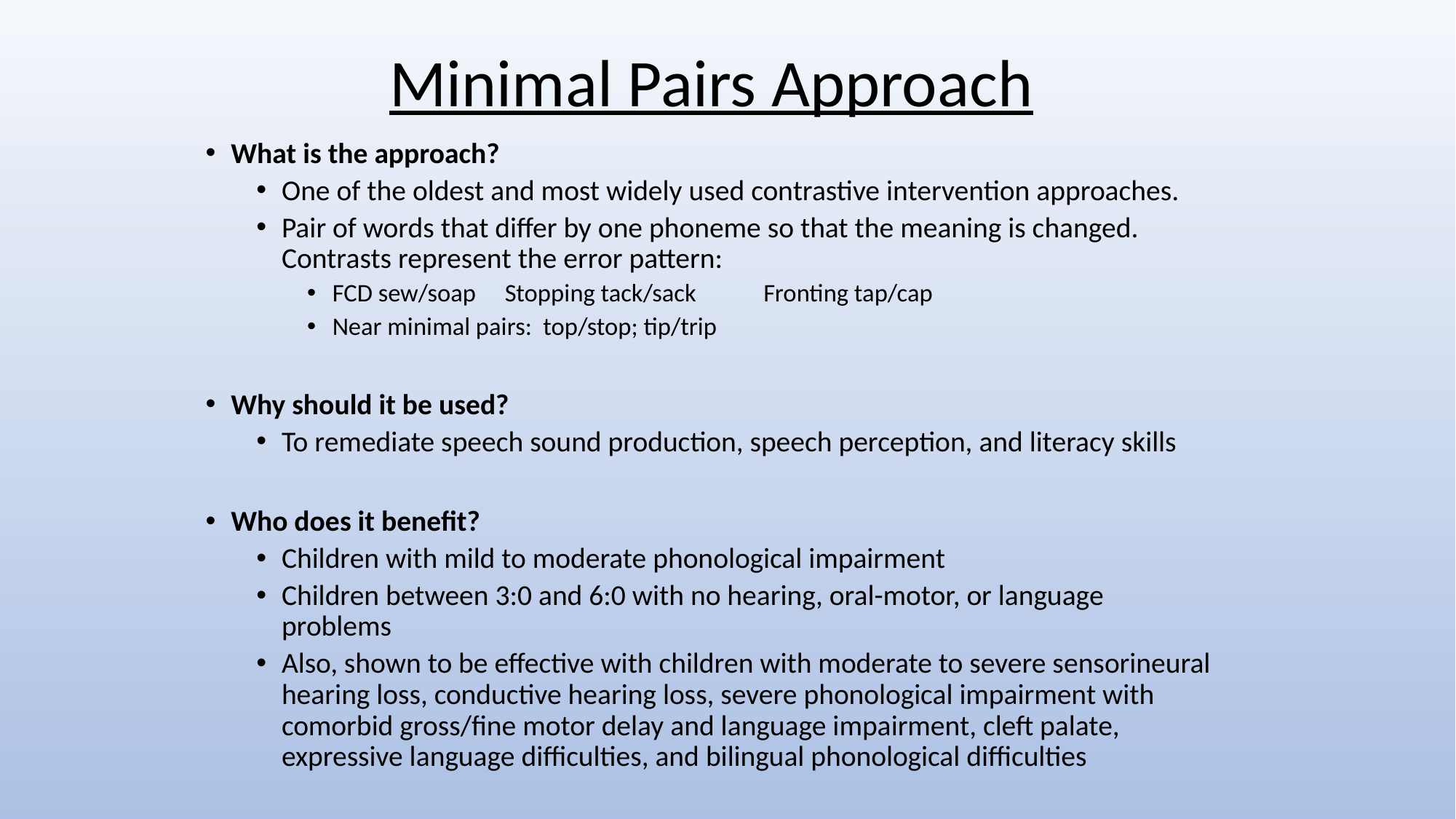

# Minimal Pairs Approach
What is the approach?
One of the oldest and most widely used contrastive intervention approaches.
Pair of words that differ by one phoneme so that the meaning is changed. Contrasts represent the error pattern:
FCD sew/soap	Stopping tack/sack		Fronting tap/cap
Near minimal pairs:  top/stop; tip/trip

Why should it be used?
To remediate speech sound production, speech perception, and literacy skills

Who does it benefit?
Children with mild to moderate phonological impairment
Children between 3:0 and 6:0 with no hearing, oral-motor, or language problems
Also, shown to be effective with children with moderate to severe sensorineural hearing loss, conductive hearing loss, severe phonological impairment with comorbid gross/fine motor delay and language impairment, cleft palate, expressive language difficulties, and bilingual phonological difficulties